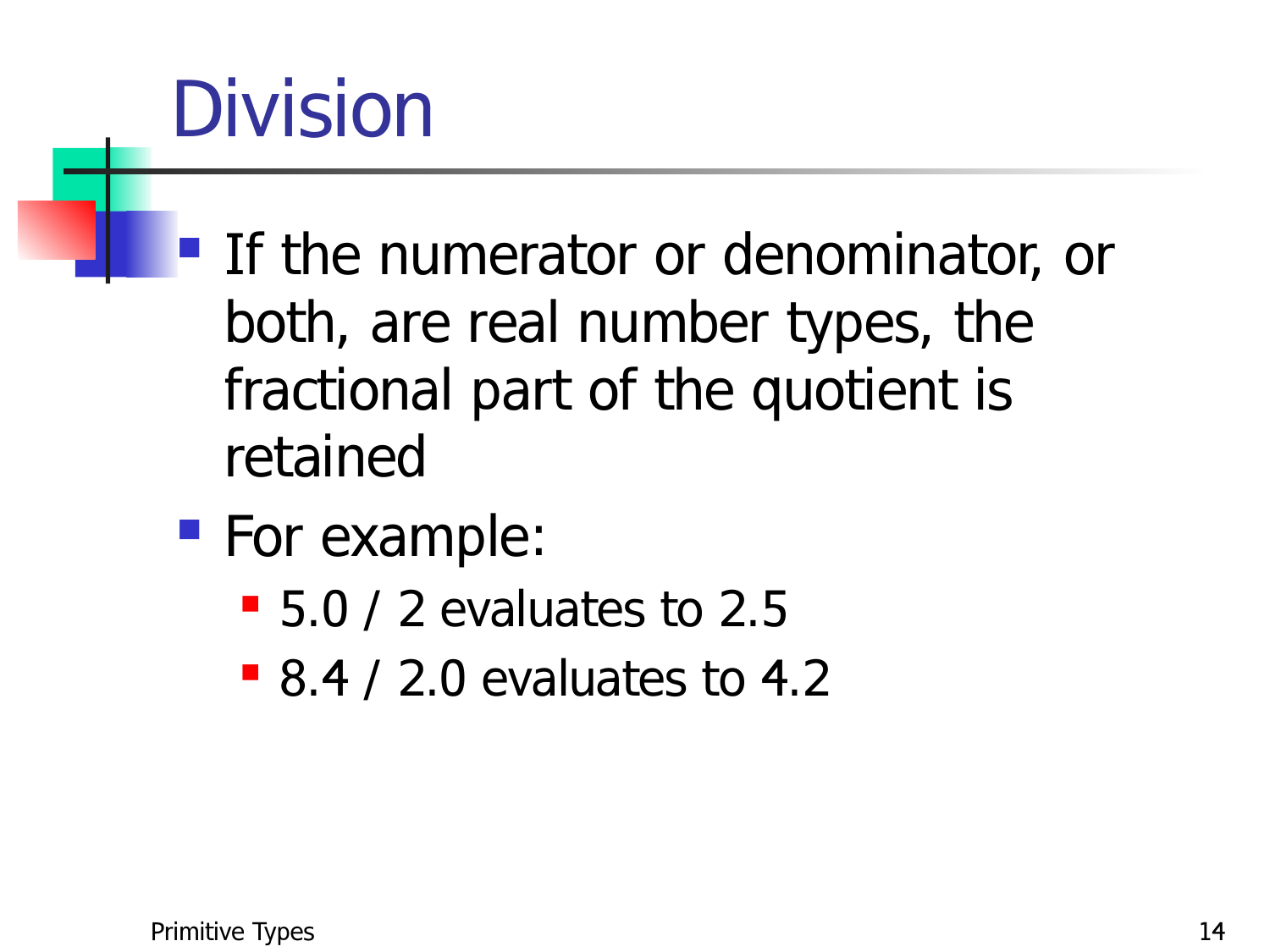

# Division
If the numerator or denominator, or both, are real number types, the fractional part of the quotient is retained
For example:
5.0 / 2 evaluates to 2.5
8.4 / 2.0 evaluates to 4.2
Primitive Types
14